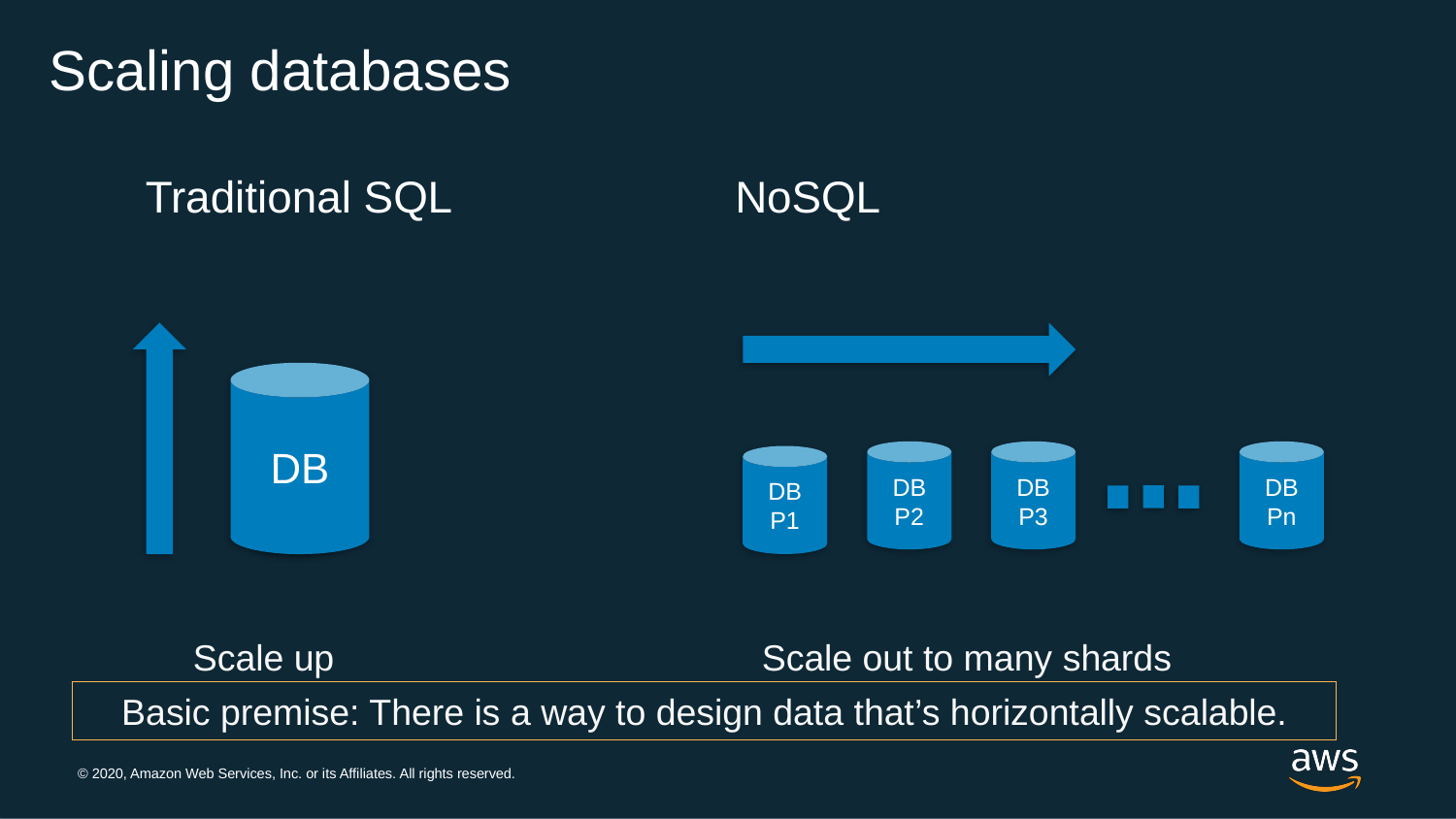

# Scaling databases
Traditional SQL
NoSQL

DB

DB
P2
DB
P3
DB
Pn
DB
DB
P1

Scale up
Scale out to many shards
Basic premise: There is a way to design data that’s horizontally scalable.